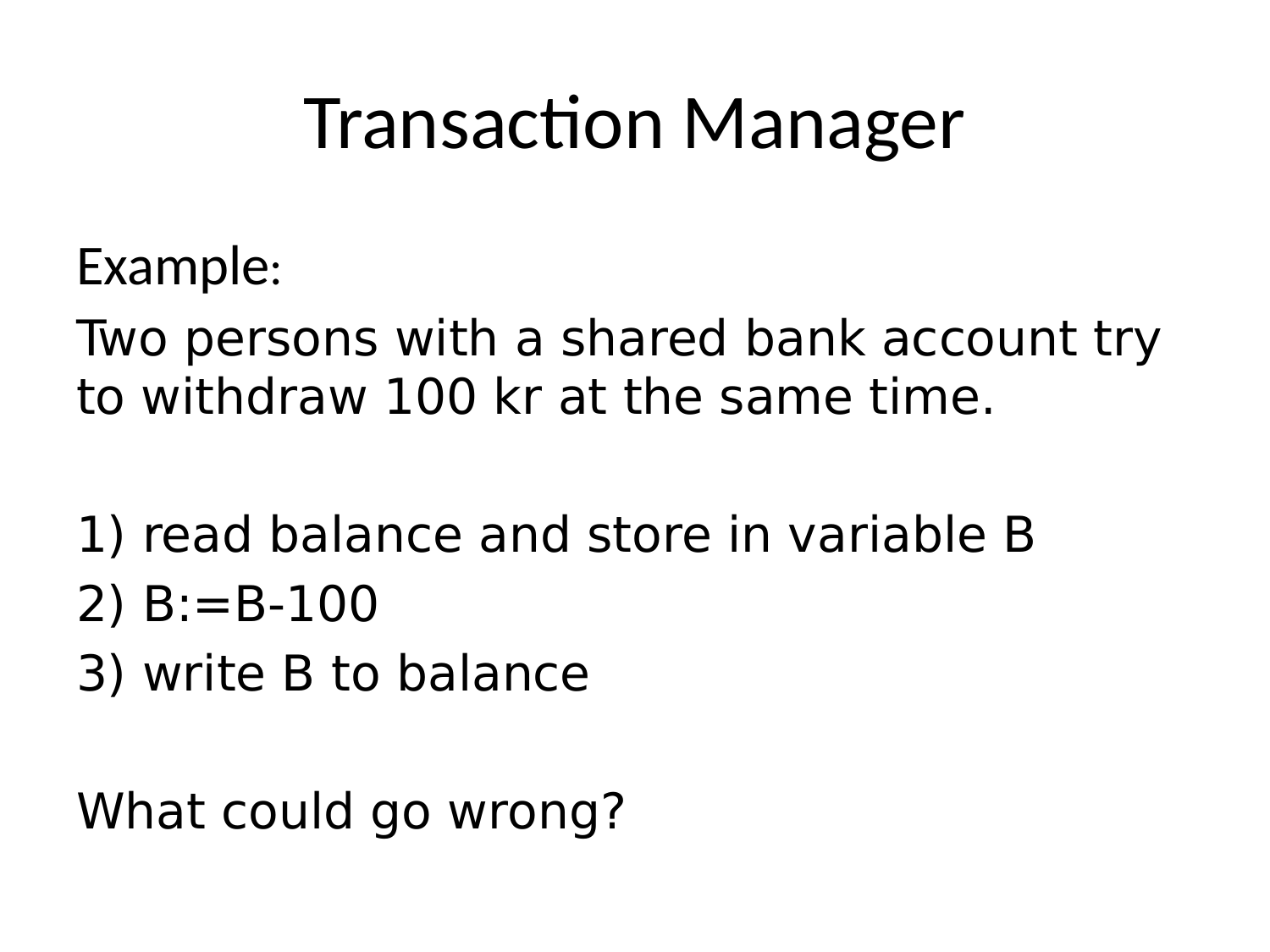

# Transaction Manager
Example:
Two persons with a shared bank account try to withdraw 100 kr at the same time.

1) read balance and store in variable B
2) B:=B-100
3) write B to balance

What could go wrong?